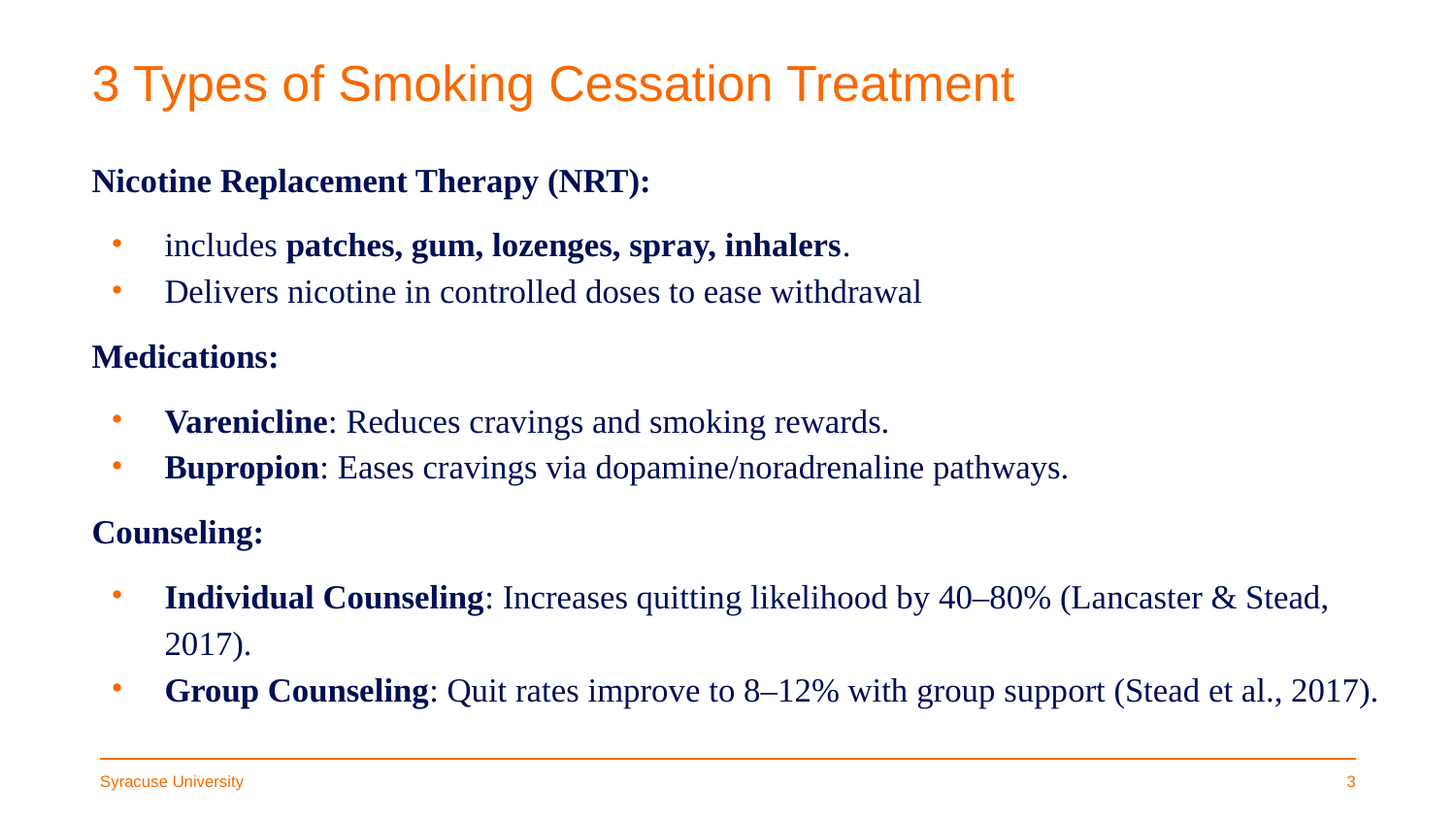

# 3 Types of Smoking Cessation Treatment
Nicotine Replacement Therapy (NRT):
includes patches, gum, lozenges, spray, inhalers.
Delivers nicotine in controlled doses to ease withdrawal
Medications:
Varenicline: Reduces cravings and smoking rewards.
Bupropion: Eases cravings via dopamine/noradrenaline pathways.
Counseling:
Individual Counseling: Increases quitting likelihood by 40–80% (Lancaster & Stead, 2017).
Group Counseling: Quit rates improve to 8–12% with group support (Stead et al., 2017).